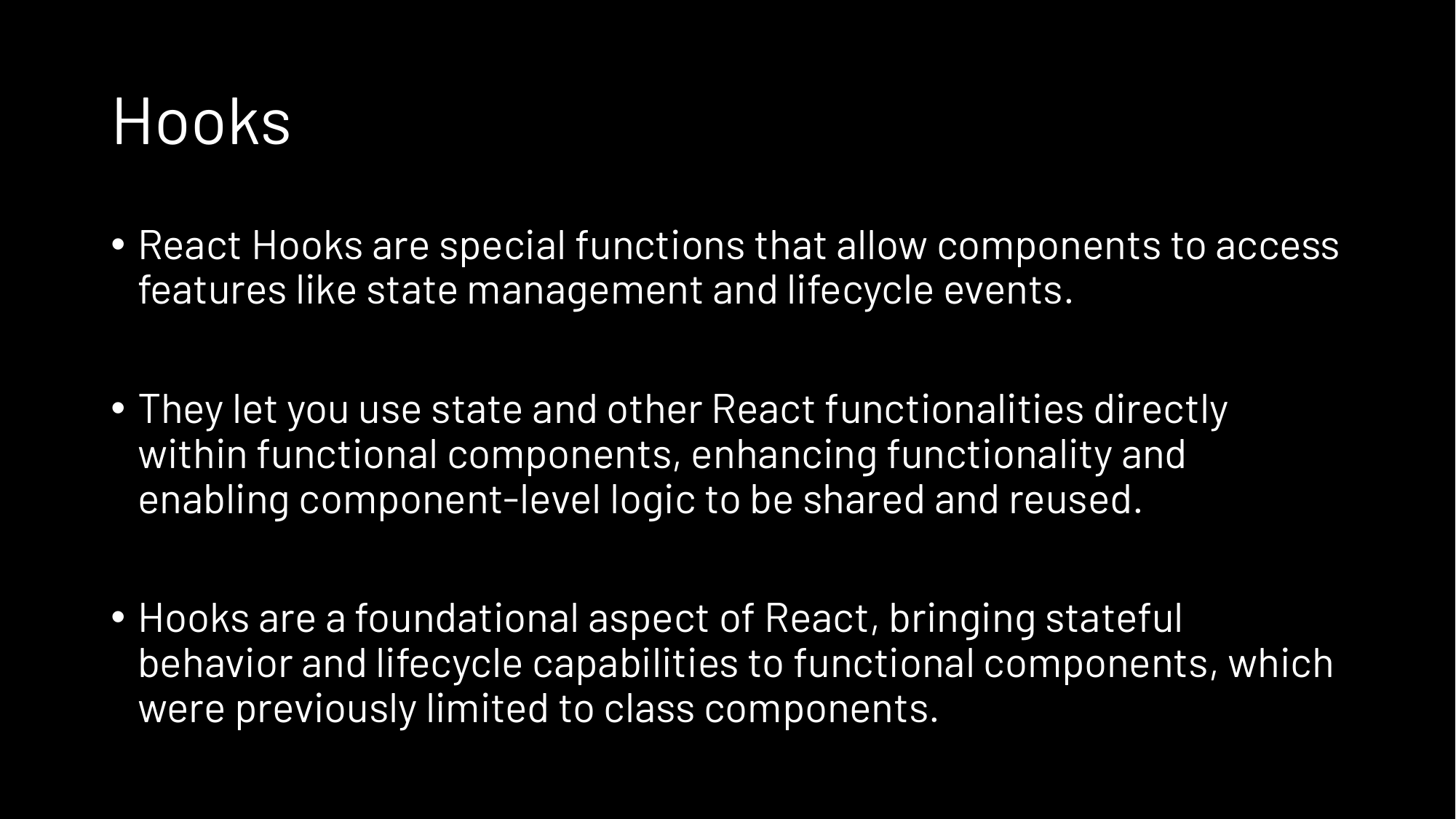

# Hooks
React Hooks are special functions that allow components to access features like state management and lifecycle events.

They let you use state and other React functionalities directly within functional components, enhancing functionality and enabling component-level logic to be shared and reused.

Hooks are a foundational aspect of React, bringing stateful behavior and lifecycle capabilities to functional components, which were previously limited to class components.